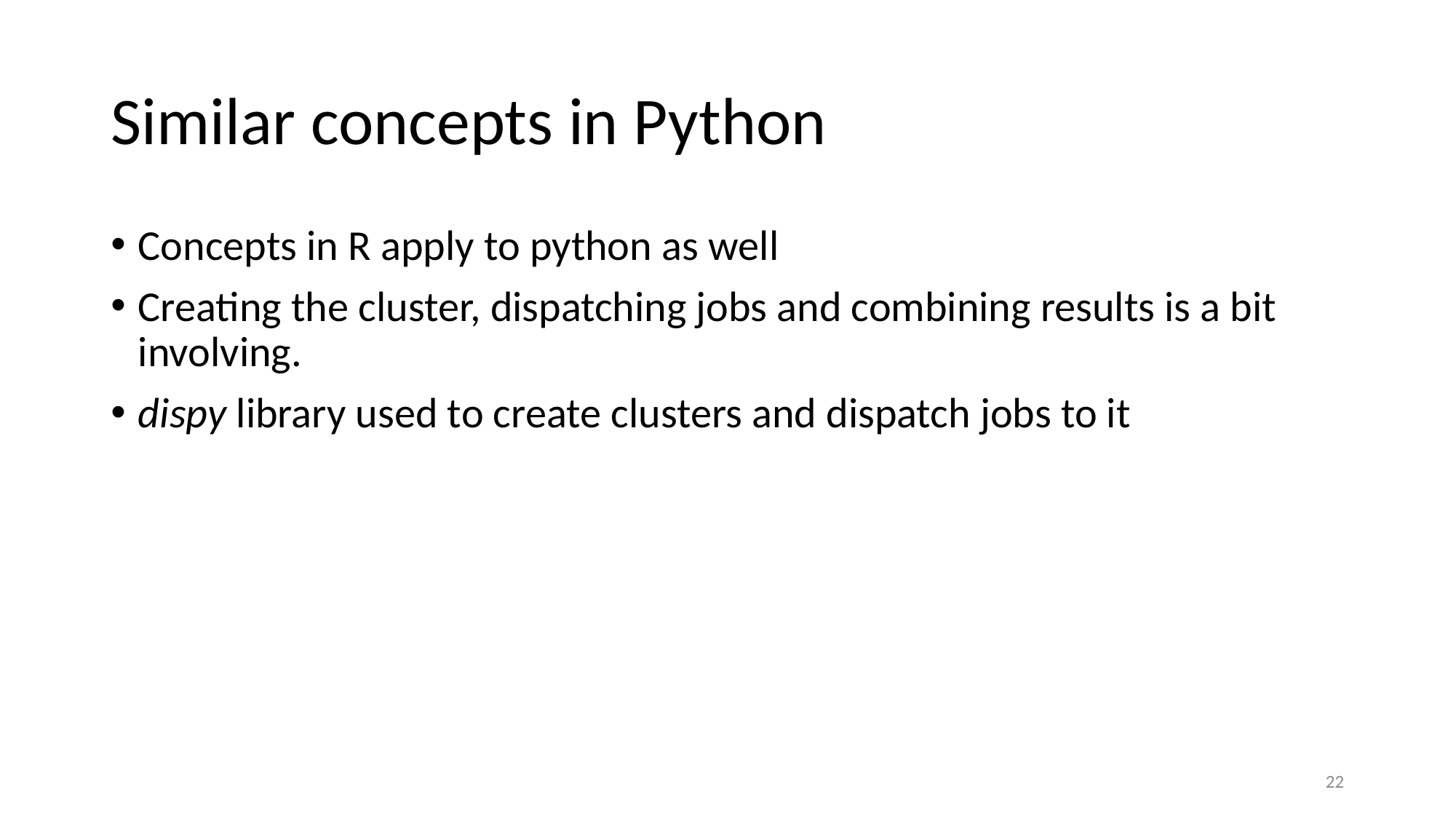

# Similar concepts in Python
Concepts in R apply to python as well
Creating the cluster, dispatching jobs and combining results is a bit involving.
dispy library used to create clusters and dispatch jobs to it

22